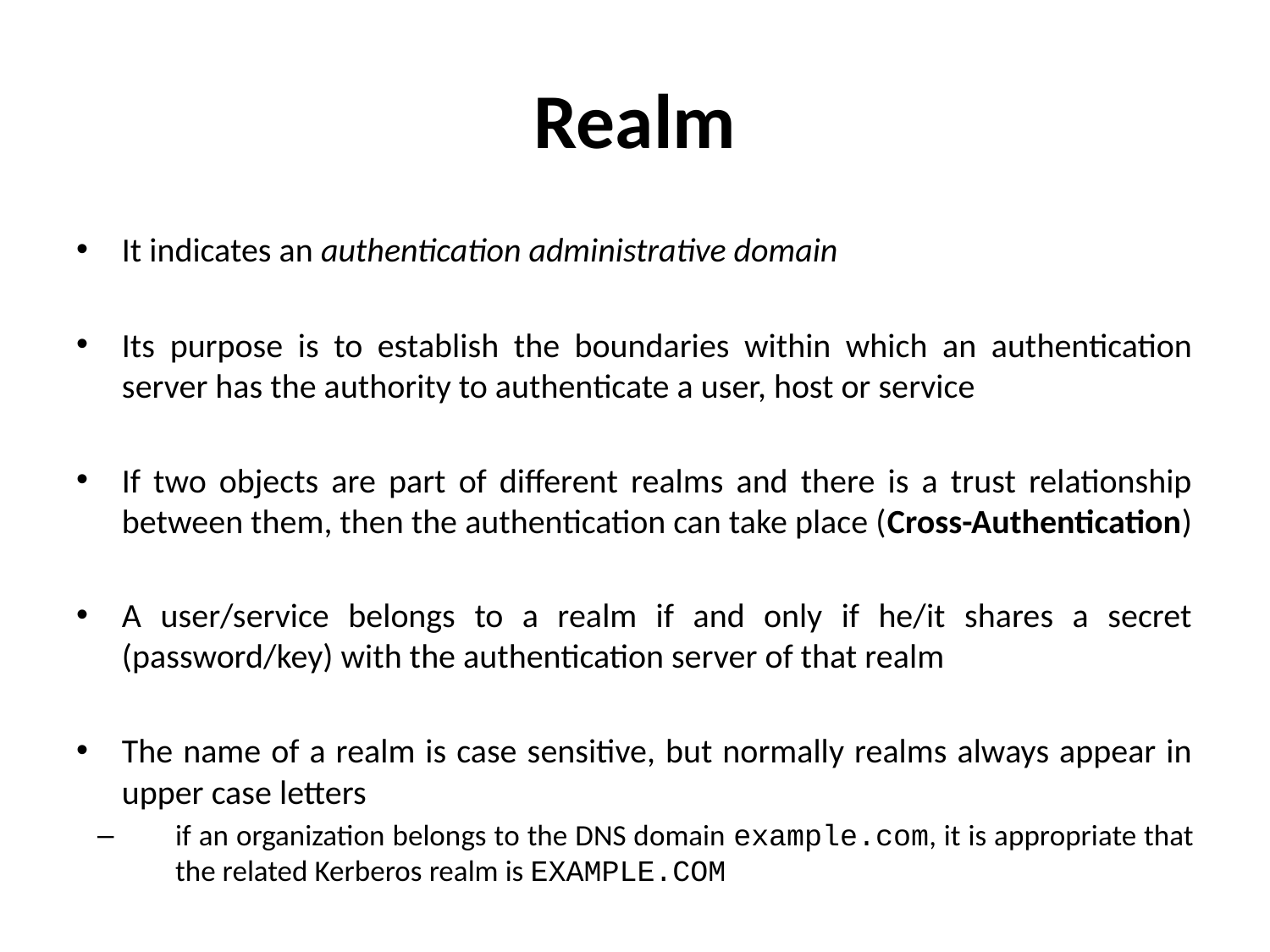

# Realm
It indicates an authentication administrative domain

Its purpose is to establish the boundaries within which an authentication server has the authority to authenticate a user, host or service

If two objects are part of different realms and there is a trust relationship between them, then the authentication can take place (Cross-Authentication)

A user/service belongs to a realm if and only if he/it shares a secret (password/key) with the authentication server of that realm

The name of a realm is case sensitive, but normally realms always appear in upper case letters
if an organization belongs to the DNS domain example.com, it is appropriate that the related Kerberos realm is EXAMPLE.COM